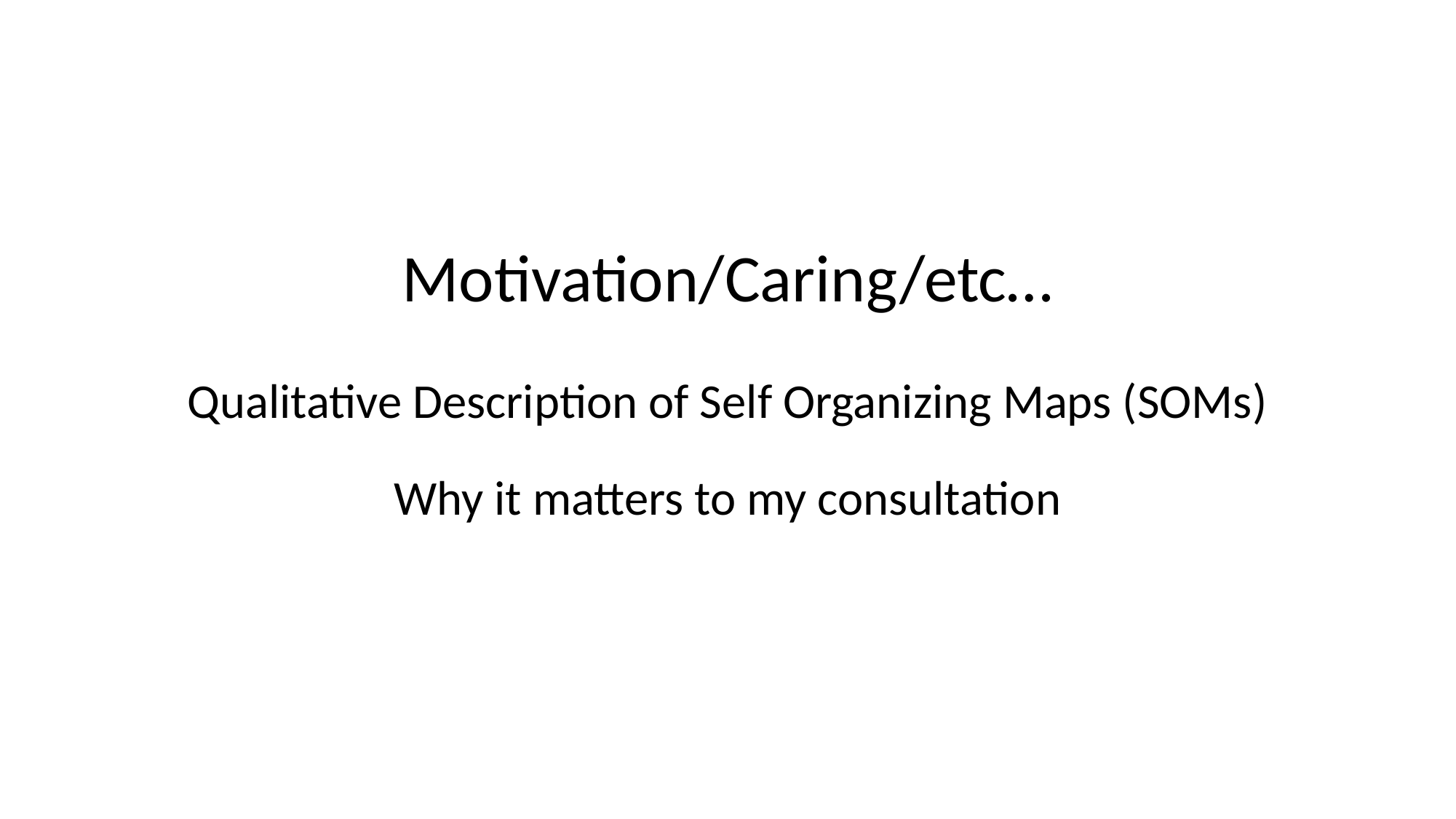

Motivation/Caring/etc…
Qualitative Description of Self Organizing Maps (SOMs)
Why it matters to my consultation